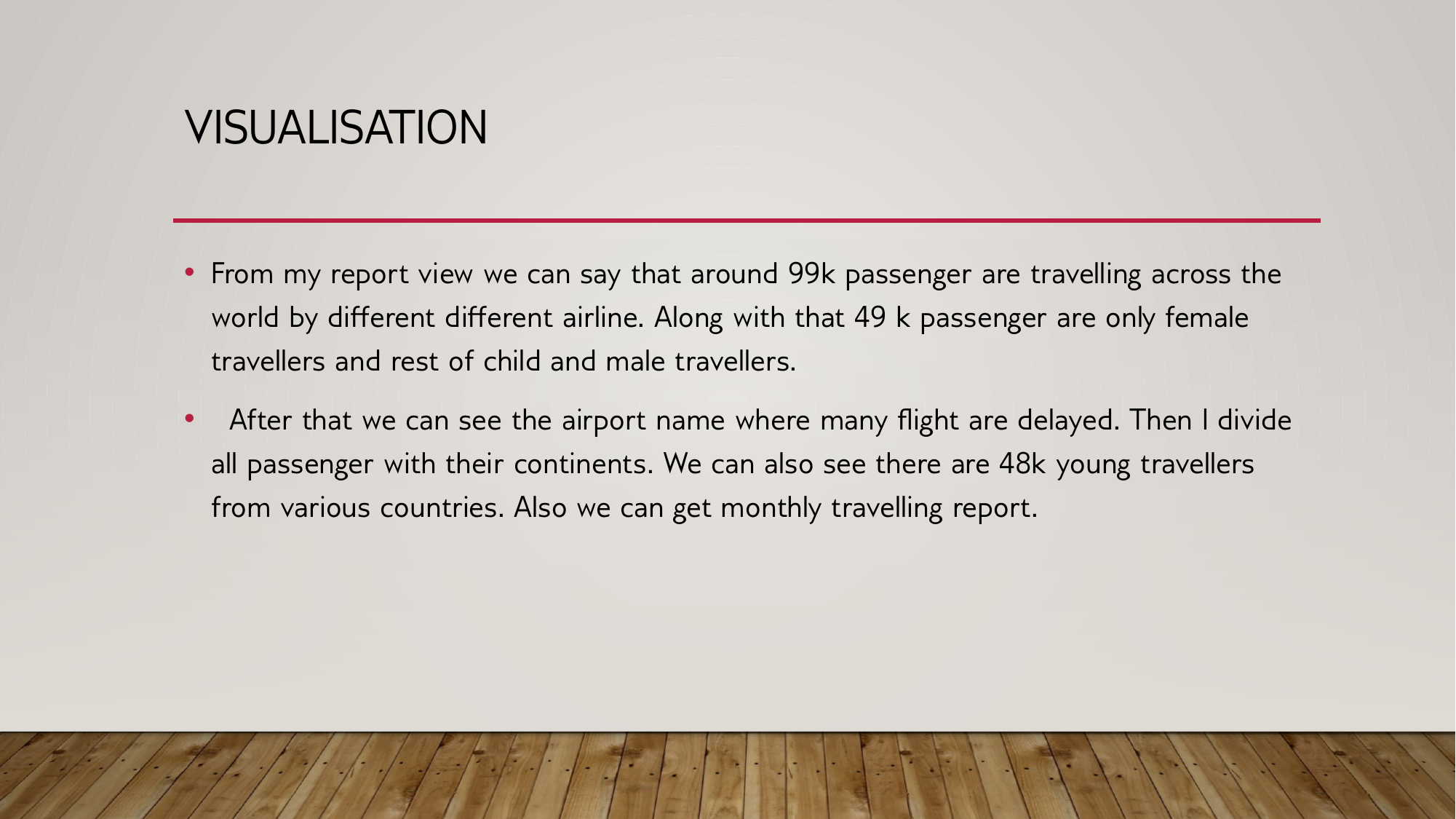

# visualisation
From my report view we can say that around 99k passenger are travelling across the world by different different airline. Along with that 49 k passenger are only female travellers and rest of child and male travellers.
  After that we can see the airport name where many flight are delayed. Then I divide all passenger with their continents. We can also see there are 48k young travellers from various countries. Also we can get monthly travelling report.